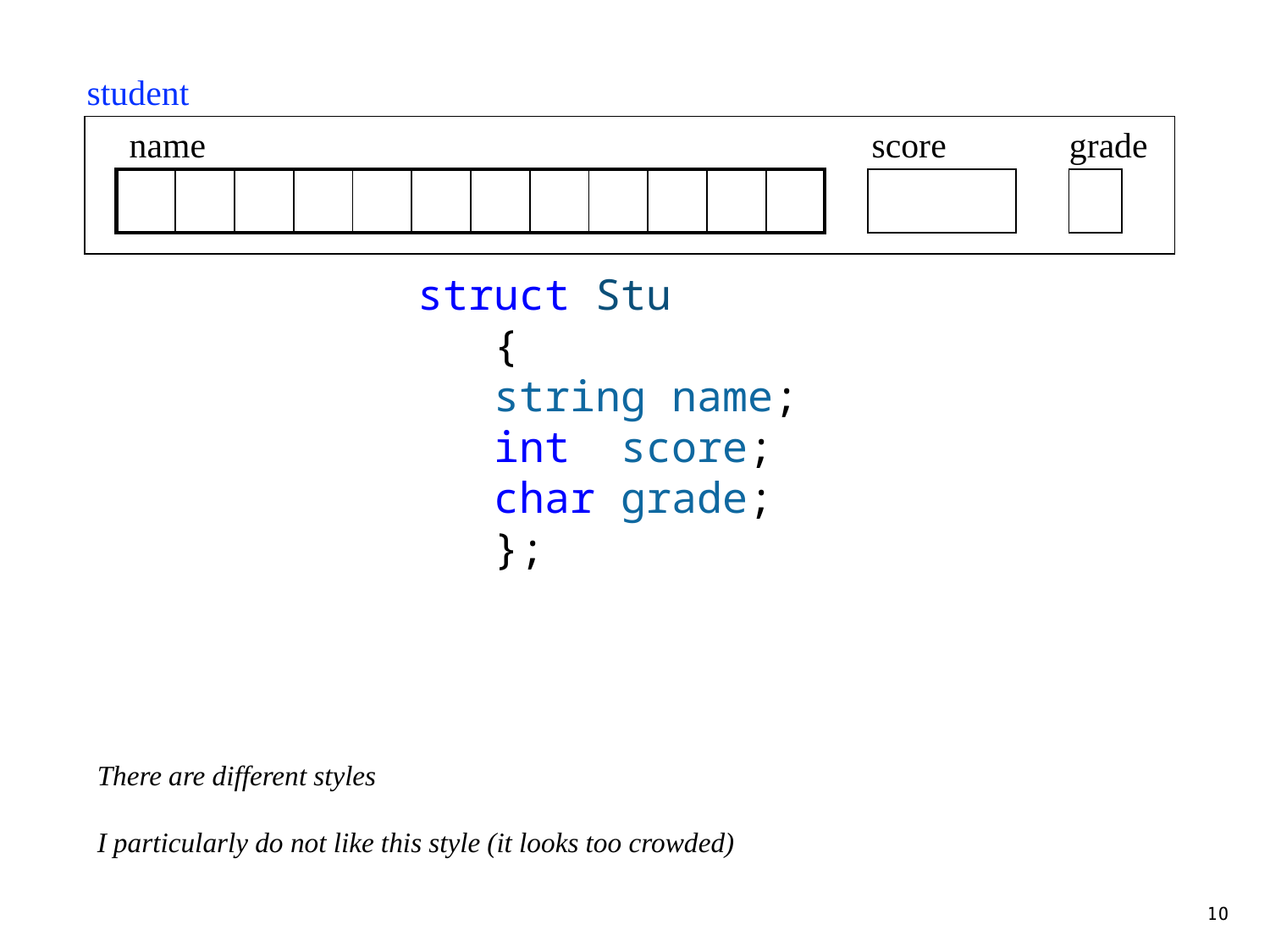

student

name
score
grade

|  |  |  |  |  |  |  |  |  |  |  |  |
| --- | --- | --- | --- | --- | --- | --- | --- | --- | --- | --- | --- |
struct Stu
   {
   string name;
   int  score;
   char grade;
   };
There are different styles

I particularly do not like this style (it looks too crowded)
10